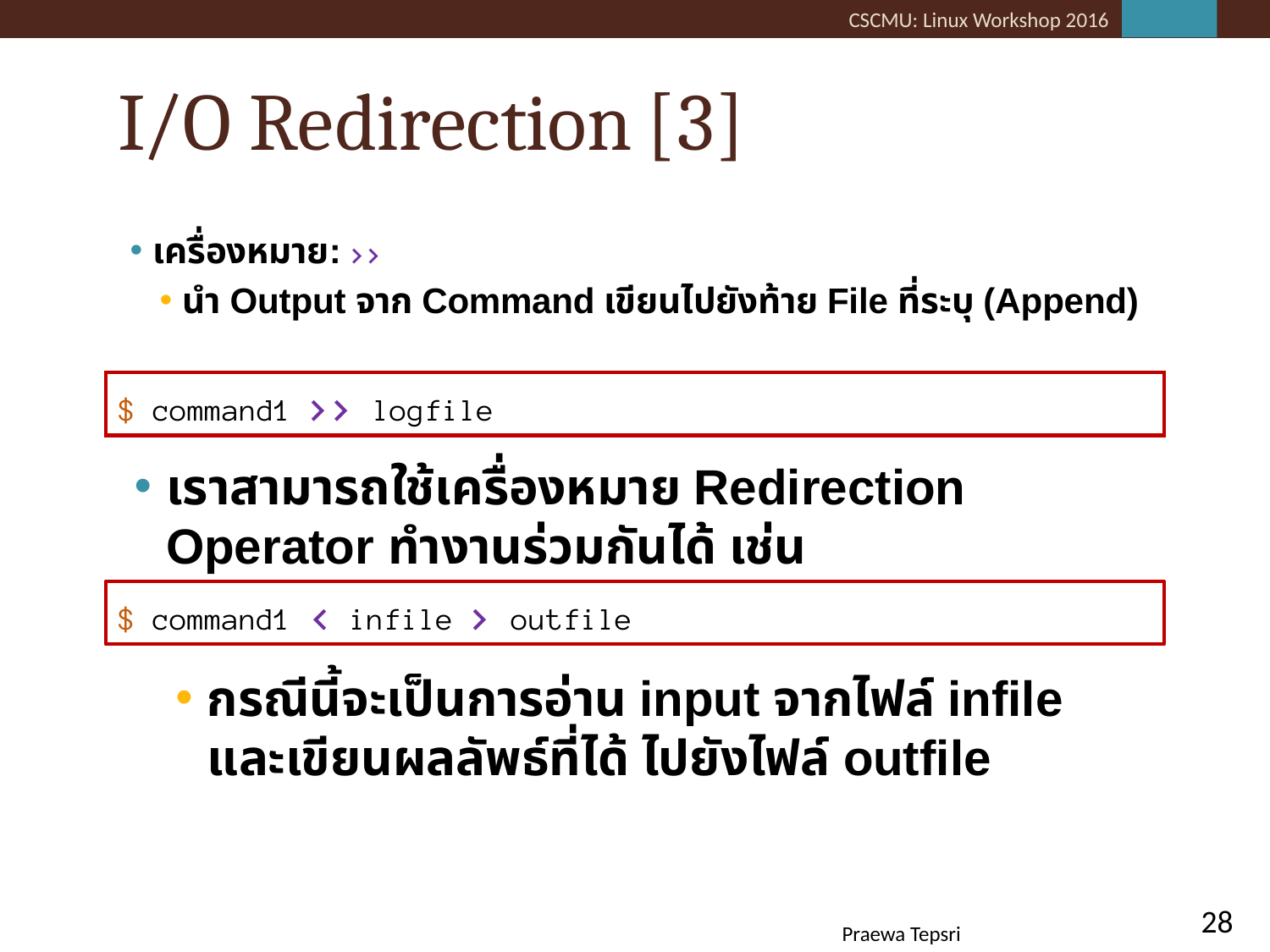

# I/O Redirection [3]
เครื่องหมาย: >>
นำ Output จาก Command เขียนไปยังท้าย File ที่ระบุ (Append)

$ command1 >> logfile
เราสามารถใช้เครื่องหมาย Redirection Operator ทำงานร่วมกันได้ เช่น
$ command1 < infile > outfile
กรณีนี้จะเป็นการอ่าน input จากไฟล์ infile และเขียนผลลัพธ์ที่ได้ ไปยังไฟล์ outfile
28
Praewa Tepsri